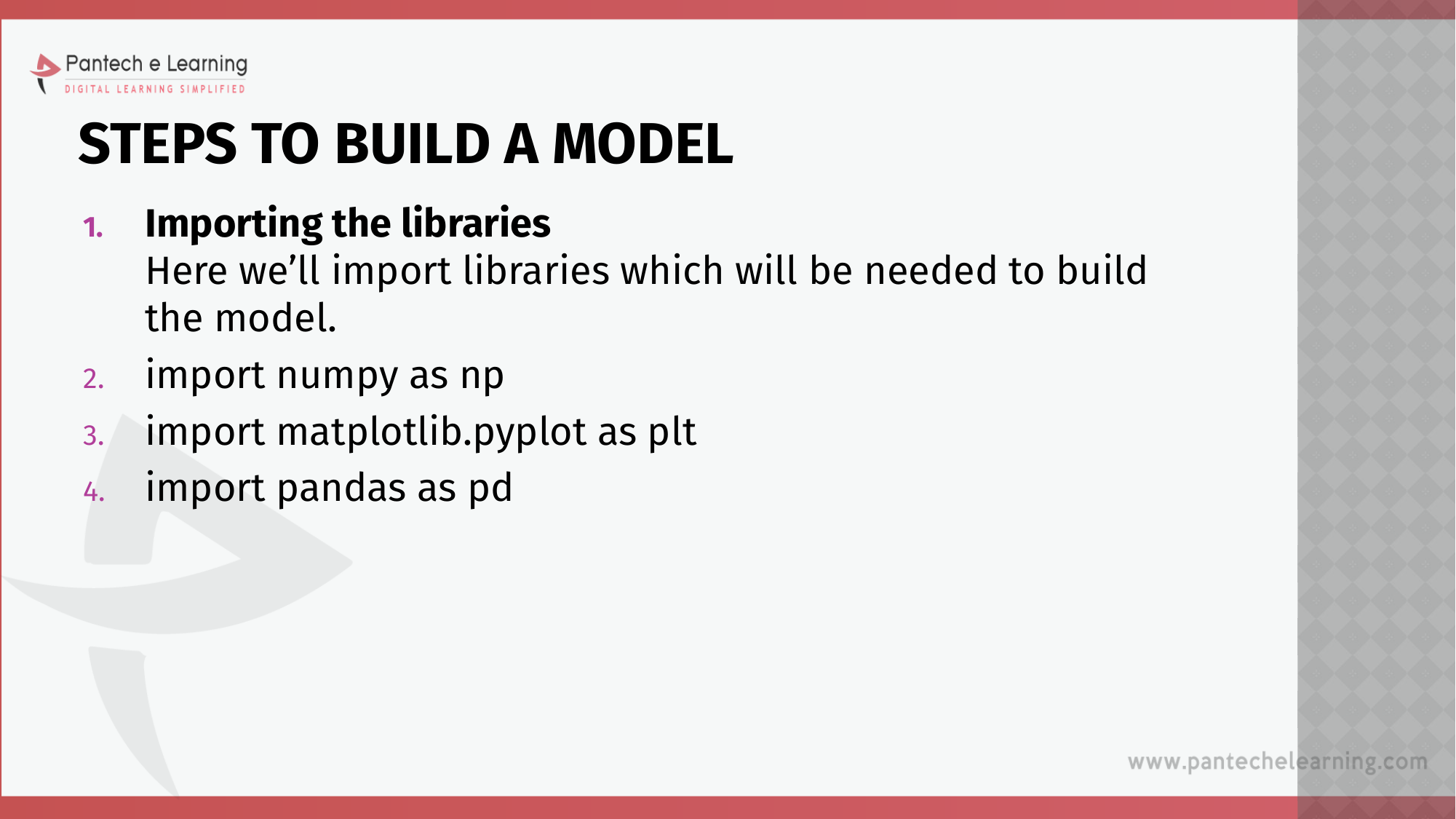

# Steps to build a model
Importing the libraries
Here we’ll import libraries which will be needed to build the model.
import numpy as np
import matplotlib.pyplot as plt
import pandas as pd